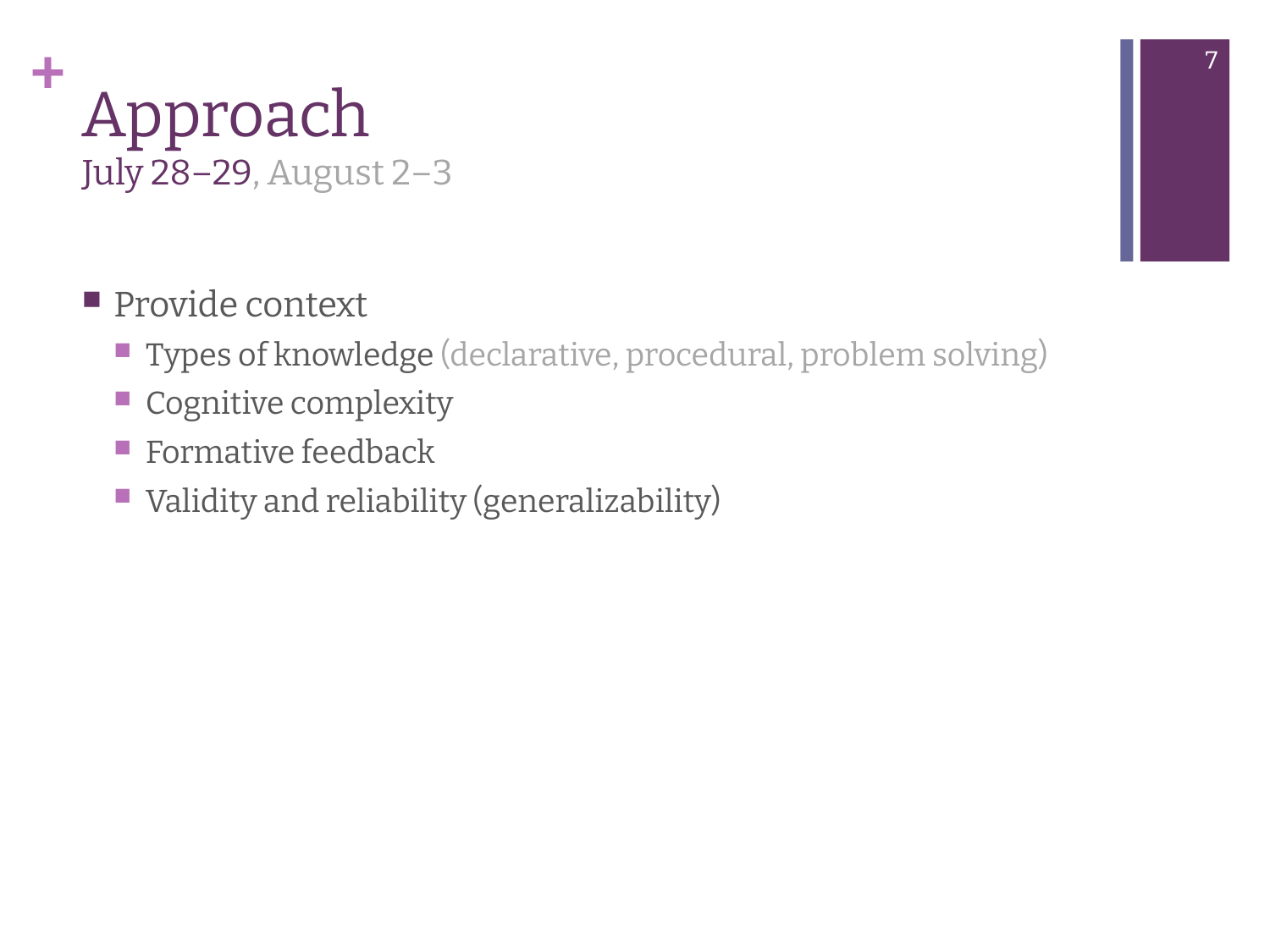

7
# Approach July 28–29, August 2–3
Provide context
Types of knowledge (declarative, procedural, problem solving)
Cognitive complexity
Formative feedback
Validity and reliability (generalizability)